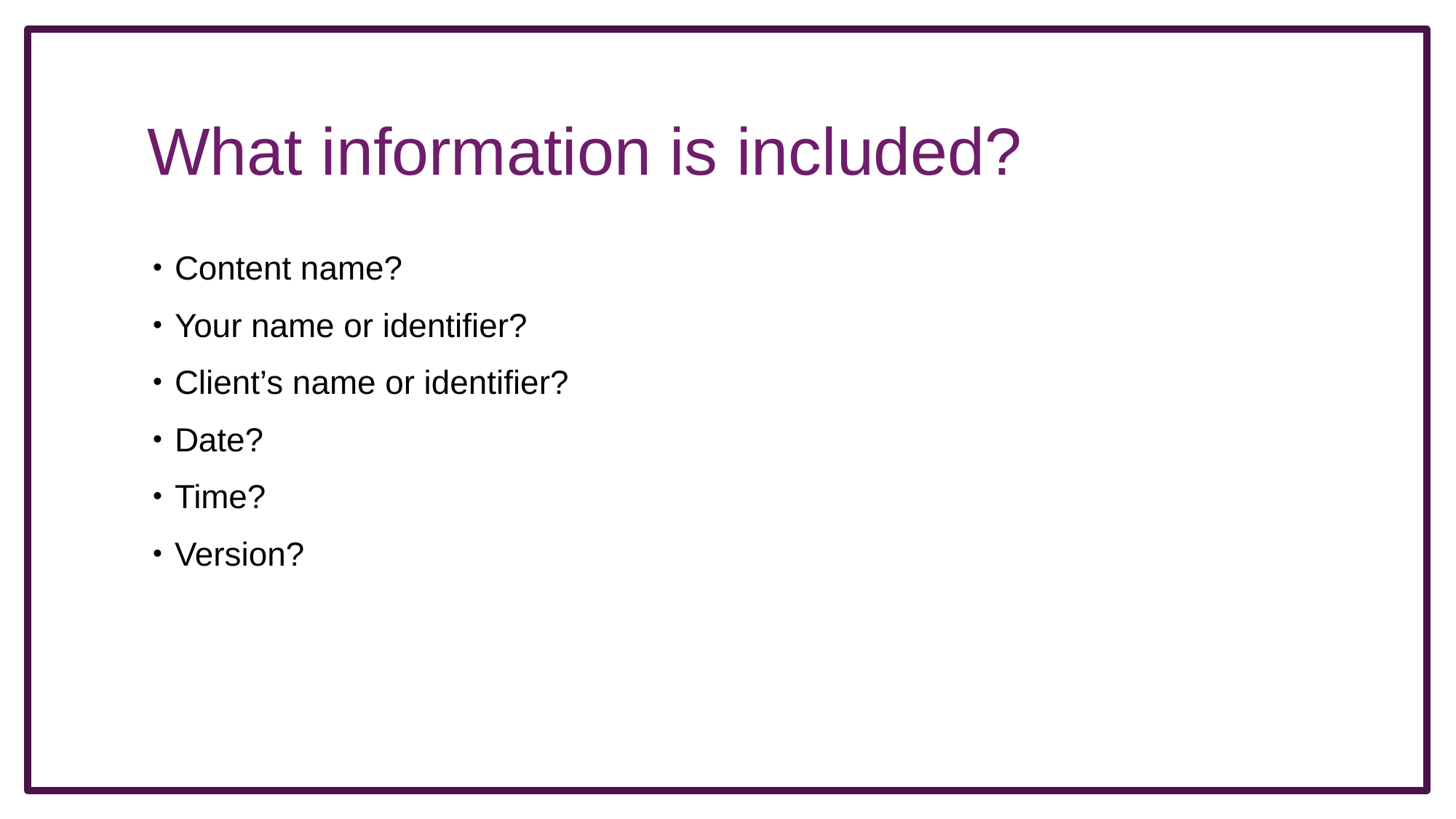

# What information is included?
Content name?
Your name or identifier?
Client’s name or identifier?
Date?
Time?
Version?